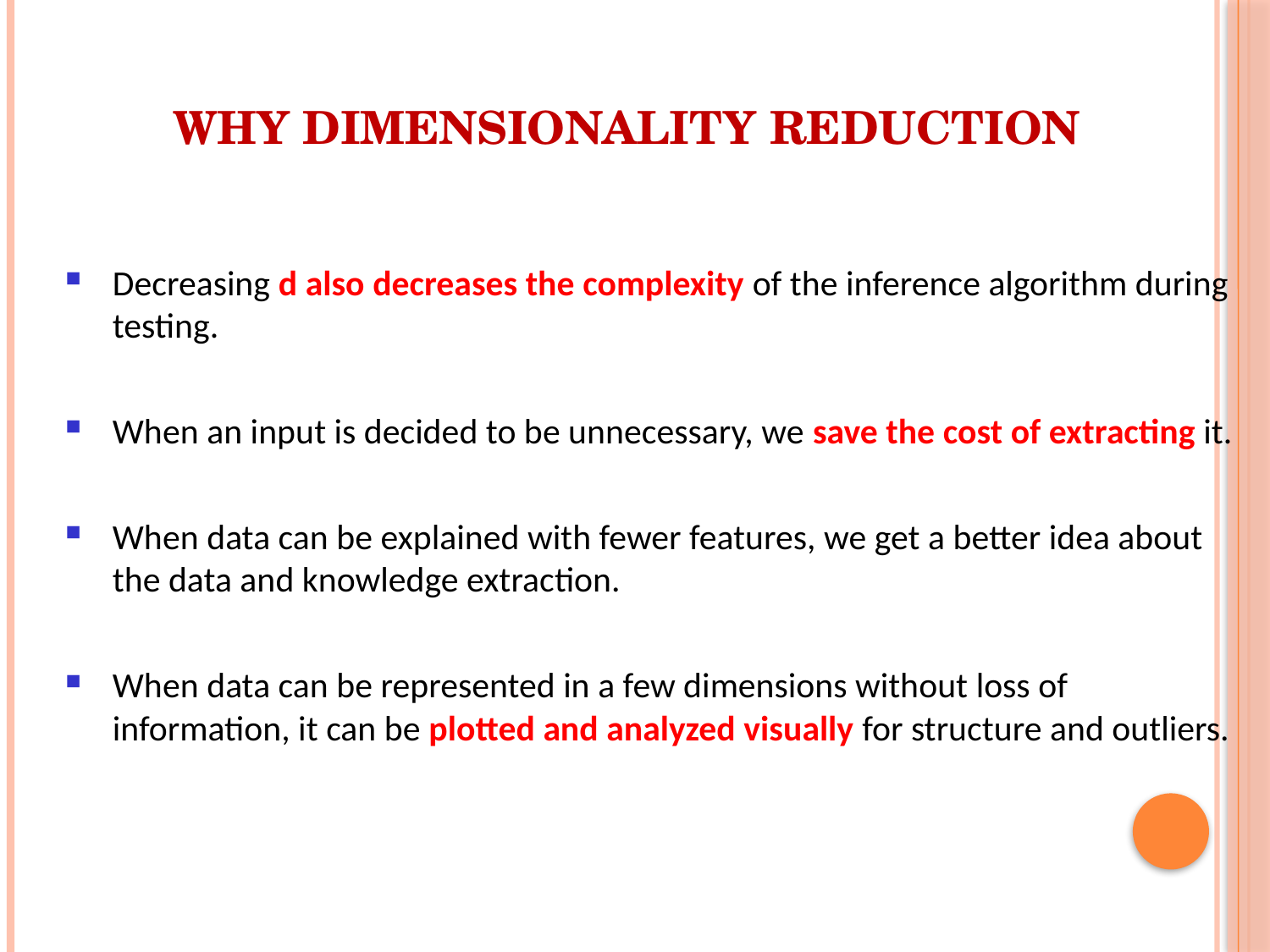

# Why Dimensionality Reduction
Decreasing d also decreases the complexity of the inference algorithm during testing.

When an input is decided to be unnecessary, we save the cost of extracting it.

When data can be explained with fewer features, we get a better idea about the data and knowledge extraction.

When data can be represented in a few dimensions without loss of information, it can be plotted and analyzed visually for structure and outliers.